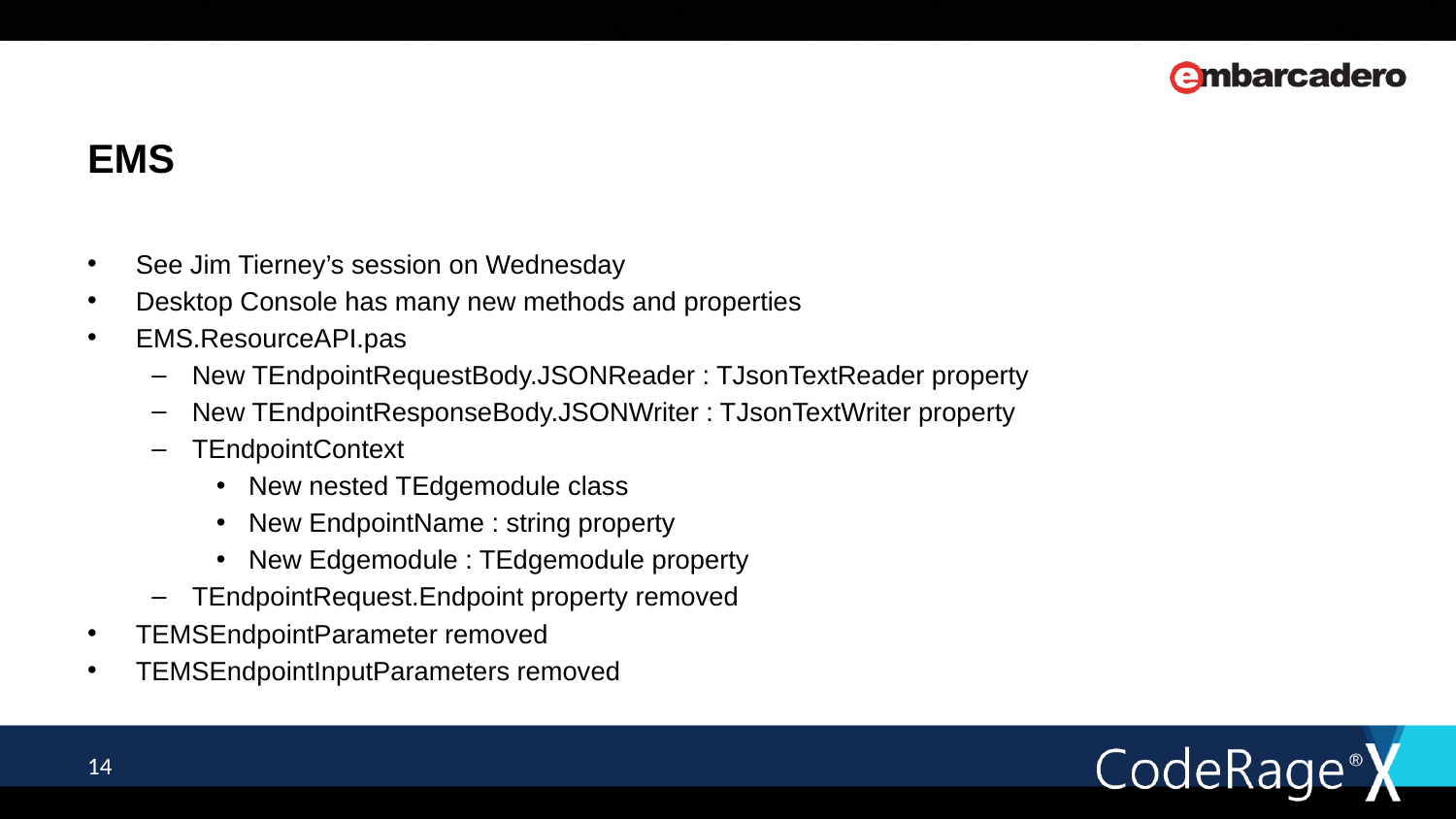

# EMS
See Jim Tierney’s session on Wednesday
Desktop Console has many new methods and properties
EMS.ResourceAPI.pas
New TEndpointRequestBody.JSONReader : TJsonTextReader property
New TEndpointResponseBody.JSONWriter : TJsonTextWriter property
TEndpointContext
New nested TEdgemodule class
New EndpointName : string property
New Edgemodule : TEdgemodule property
TEndpointRequest.Endpoint property removed
TEMSEndpointParameter removed
TEMSEndpointInputParameters removed
14